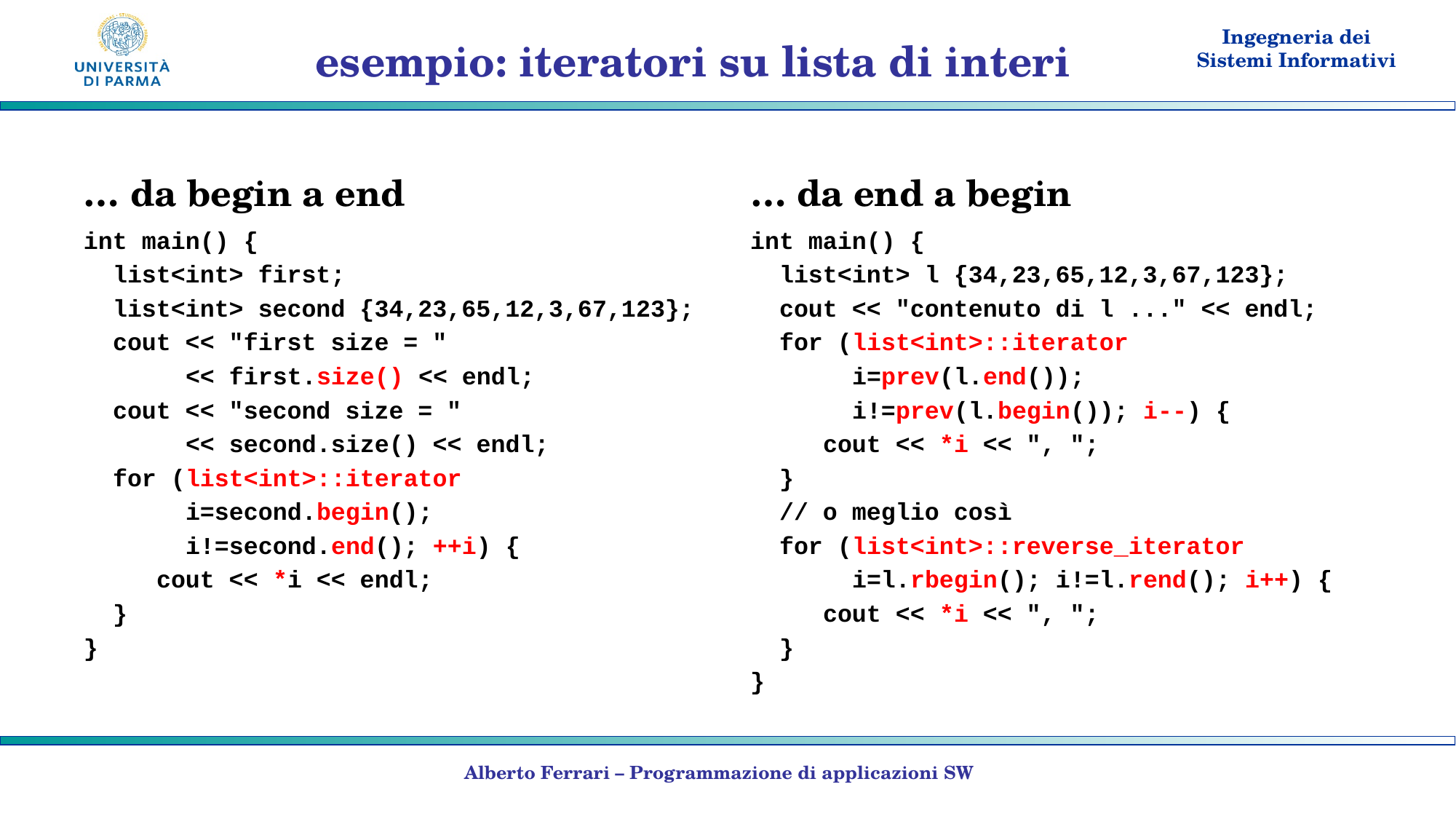

# esempio: iteratori su lista di interi
… da begin a end
… da end a begin
int main() {
  list<int> first;
  list<int> second {34,23,65,12,3,67,123};
  cout << "first size = "
       << first.size() << endl;
  cout << "second size = "
       << second.size() << endl;
  for (list<int>::iterator
       i=second.begin();
       i!=second.end(); ++i) {
     cout << *i << endl;
  }
}
int main() {
  list<int> l {34,23,65,12,3,67,123};
  cout << "contenuto di l ..." << endl;
  for (list<int>::iterator
       i=prev(l.end());
       i!=prev(l.begin()); i--) {
     cout << *i << ", ";
  }
  // o meglio così
  for (list<int>::reverse_iterator
       i=l.rbegin(); i!=l.rend(); i++) {
     cout << *i << ", ";
  }
}
Alberto Ferrari – Programmazione di applicazioni SW